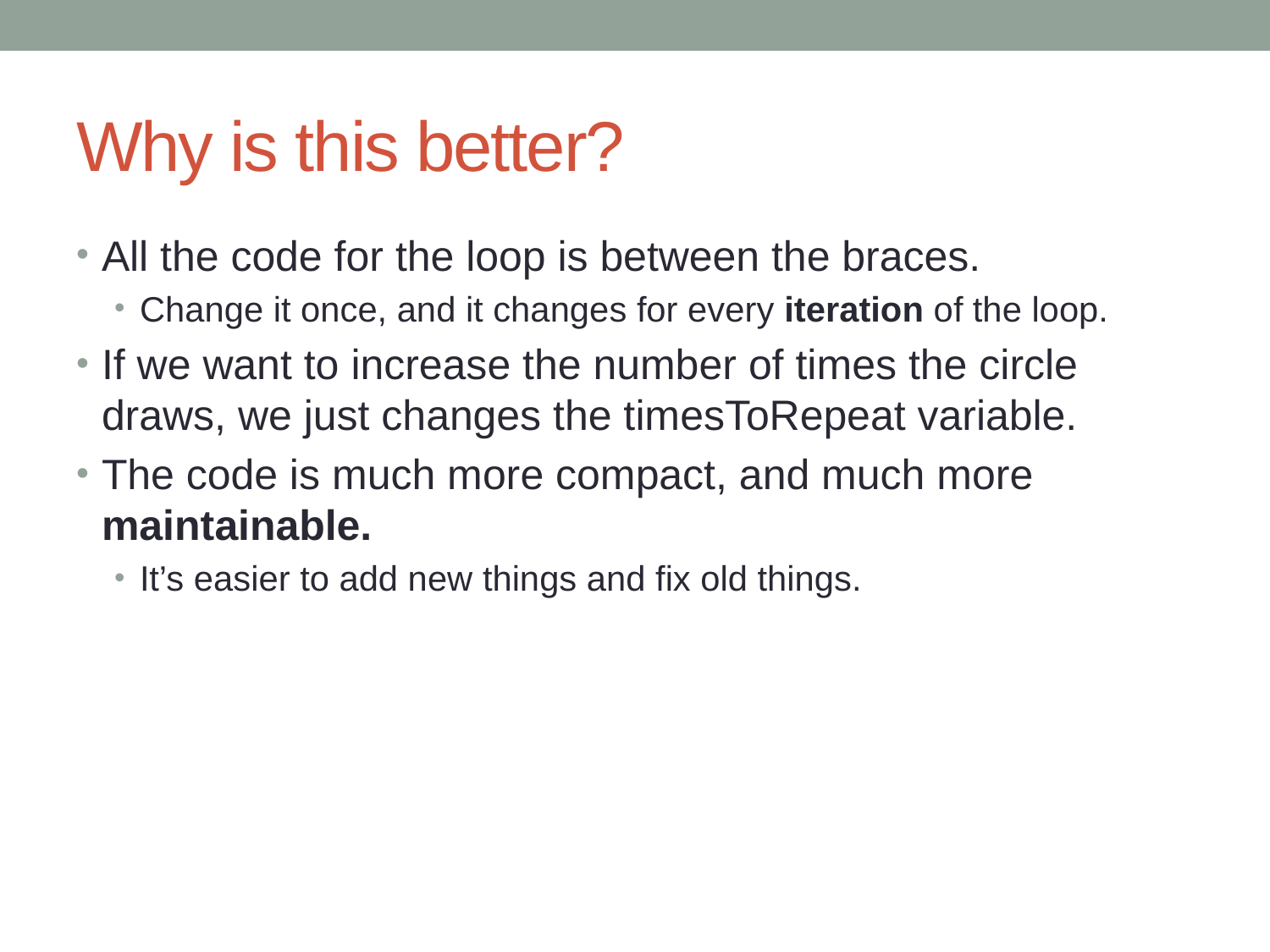

# Why is this better?
All the code for the loop is between the braces.
Change it once, and it changes for every iteration of the loop.
If we want to increase the number of times the circle draws, we just changes the timesToRepeat variable.
The code is much more compact, and much more maintainable.
It’s easier to add new things and fix old things.